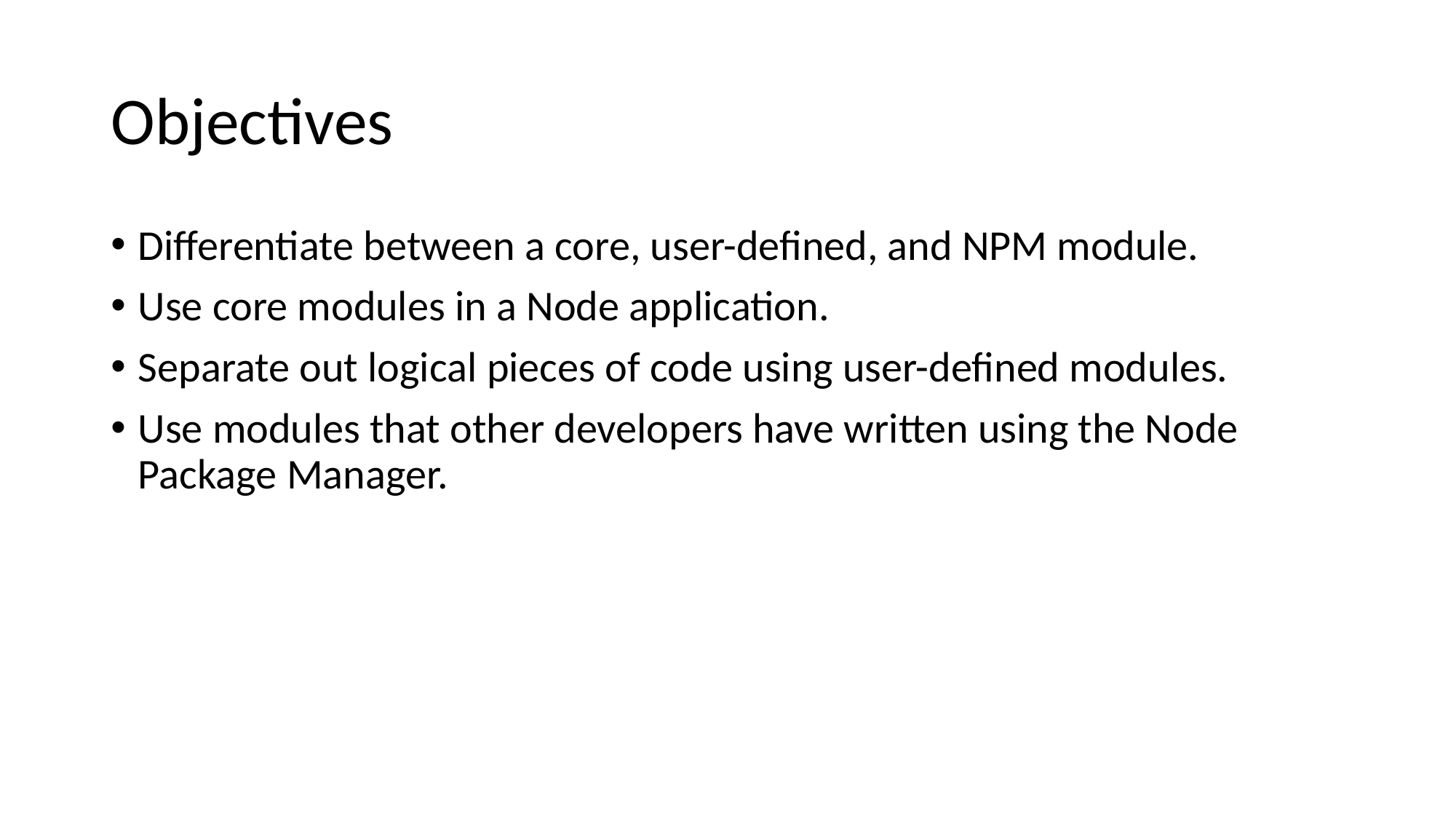

# Objectives
Differentiate between a core, user-defined, and NPM module.
Use core modules in a Node application.
Separate out logical pieces of code using user-defined modules.
Use modules that other developers have written using the Node Package Manager.